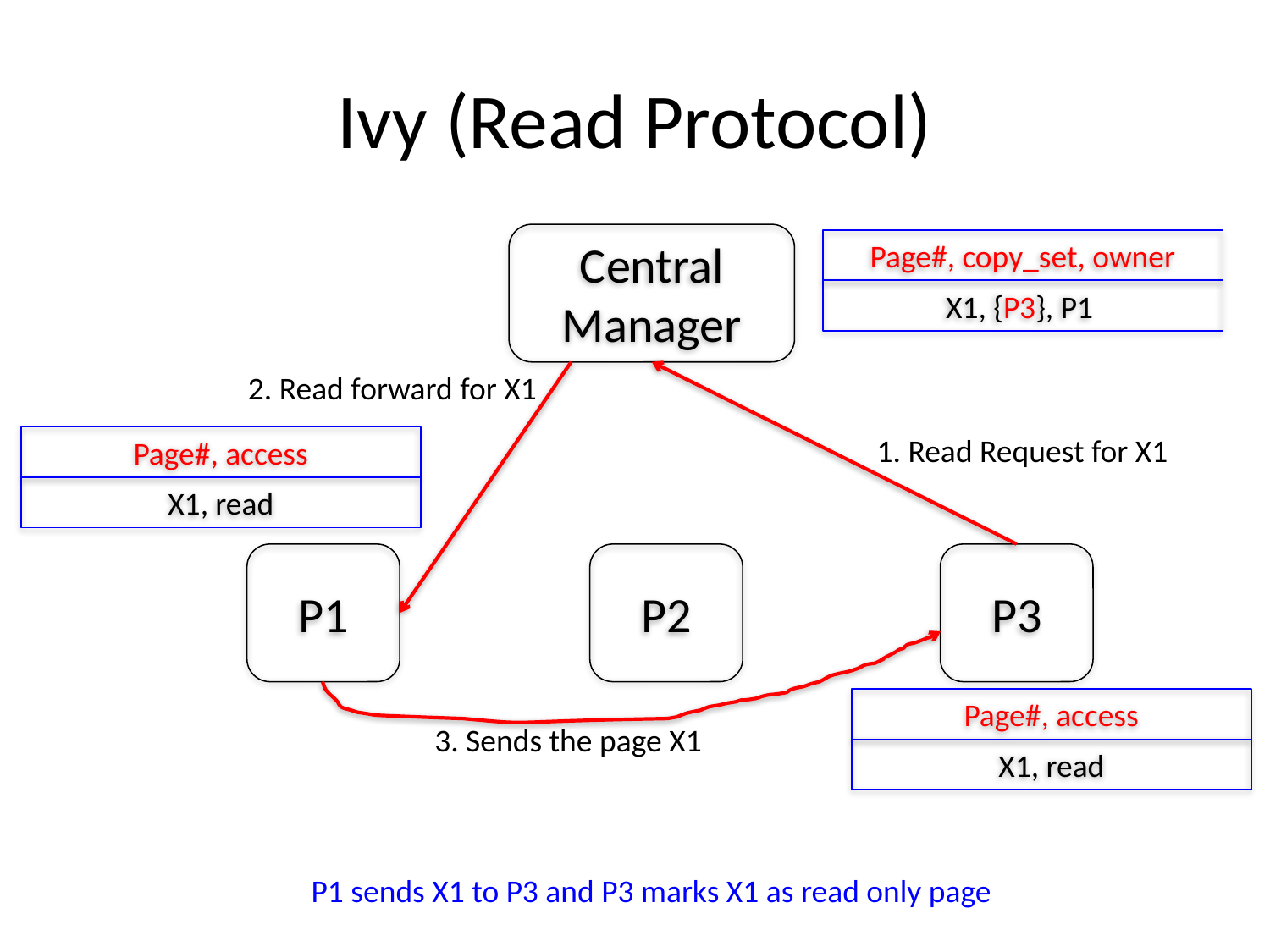

# Ivy (Read Protocol)
Central Manager
Page#, copy_set, owner
X1, {P3}, P1
2. Read forward for X1
1. Read Request for X1
Page#, access
X1, read
P1
P2
P3

Page#, access
3. Sends the page X1
X1, read
P1 sends X1 to P3 and P3 marks X1 as read only page